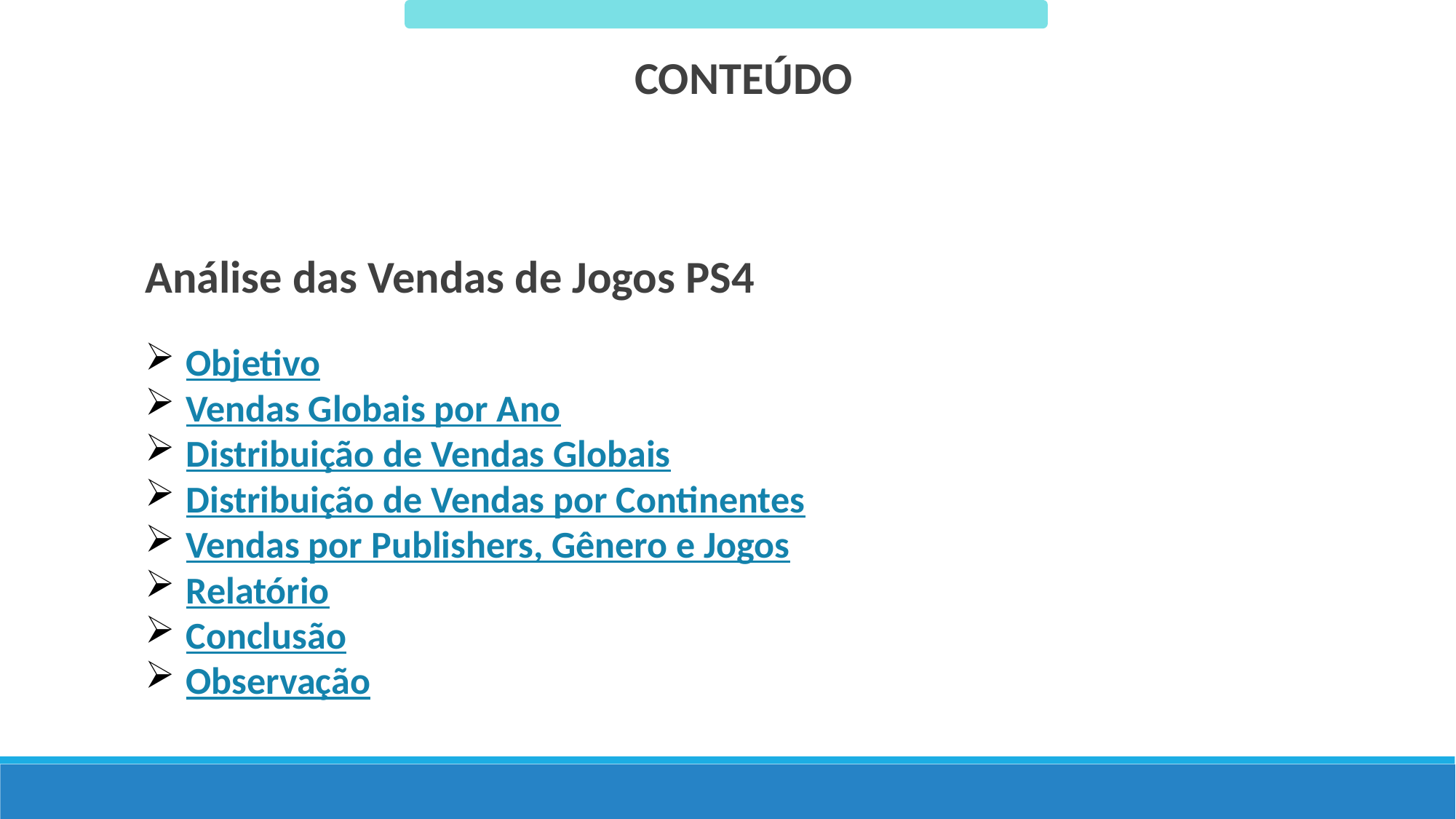

CONTEÚDO
Análise das Vendas de Jogos PS4

Objetivo
Vendas Globais por Ano
Distribuição de Vendas Globais
Distribuição de Vendas por Continentes
Vendas por Publishers, Gênero e Jogos
Relatório
Conclusão
Observação